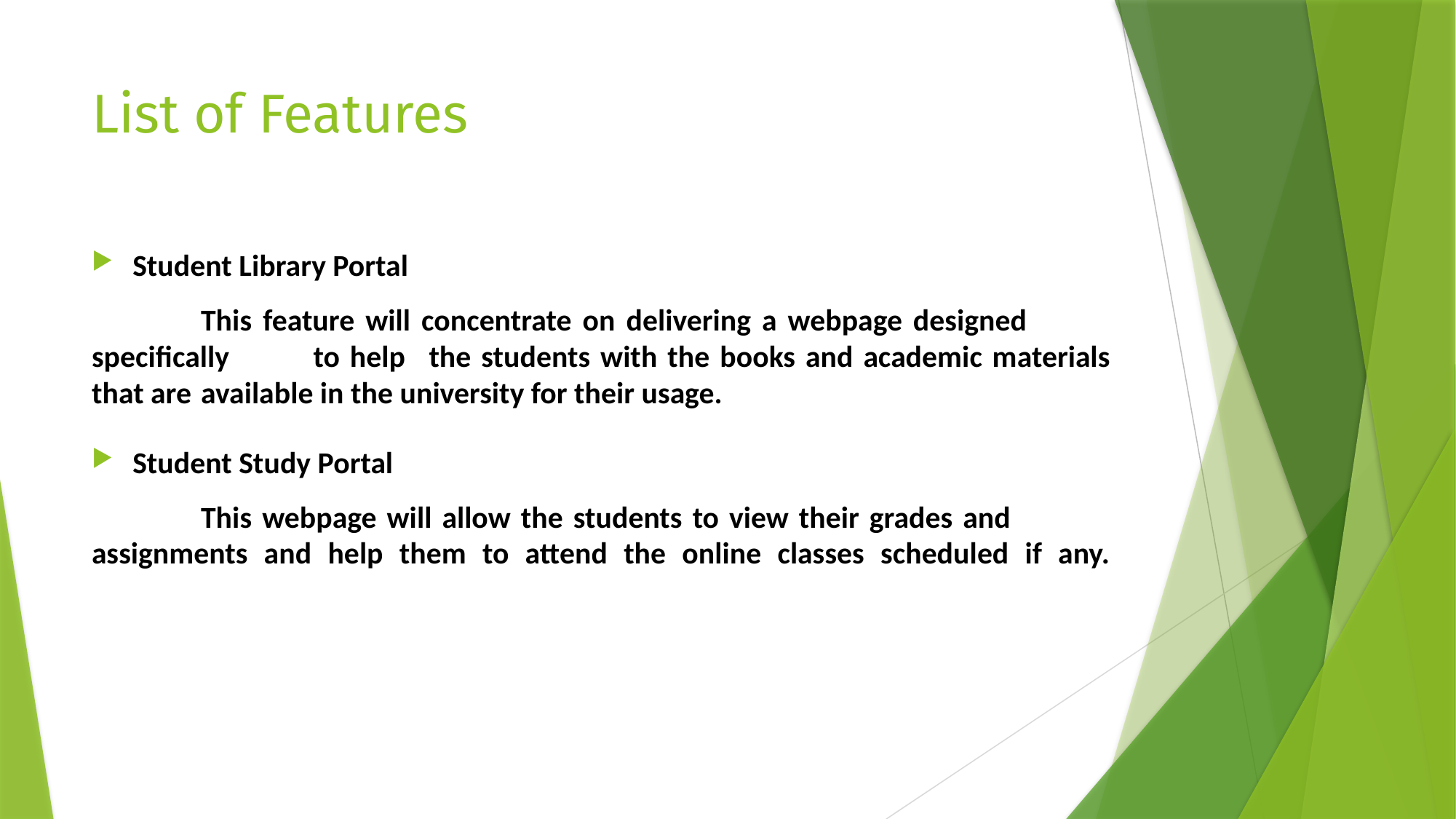

# List of Features
Student Library Portal
	This feature will concentrate on delivering a webpage designed 	specifically 	to help 	the students with the books and academic materials that are 	available in the university for their usage.
Student Study Portal
	This webpage will allow the students to view their grades and 	assignments and help them to attend the online classes scheduled if any.